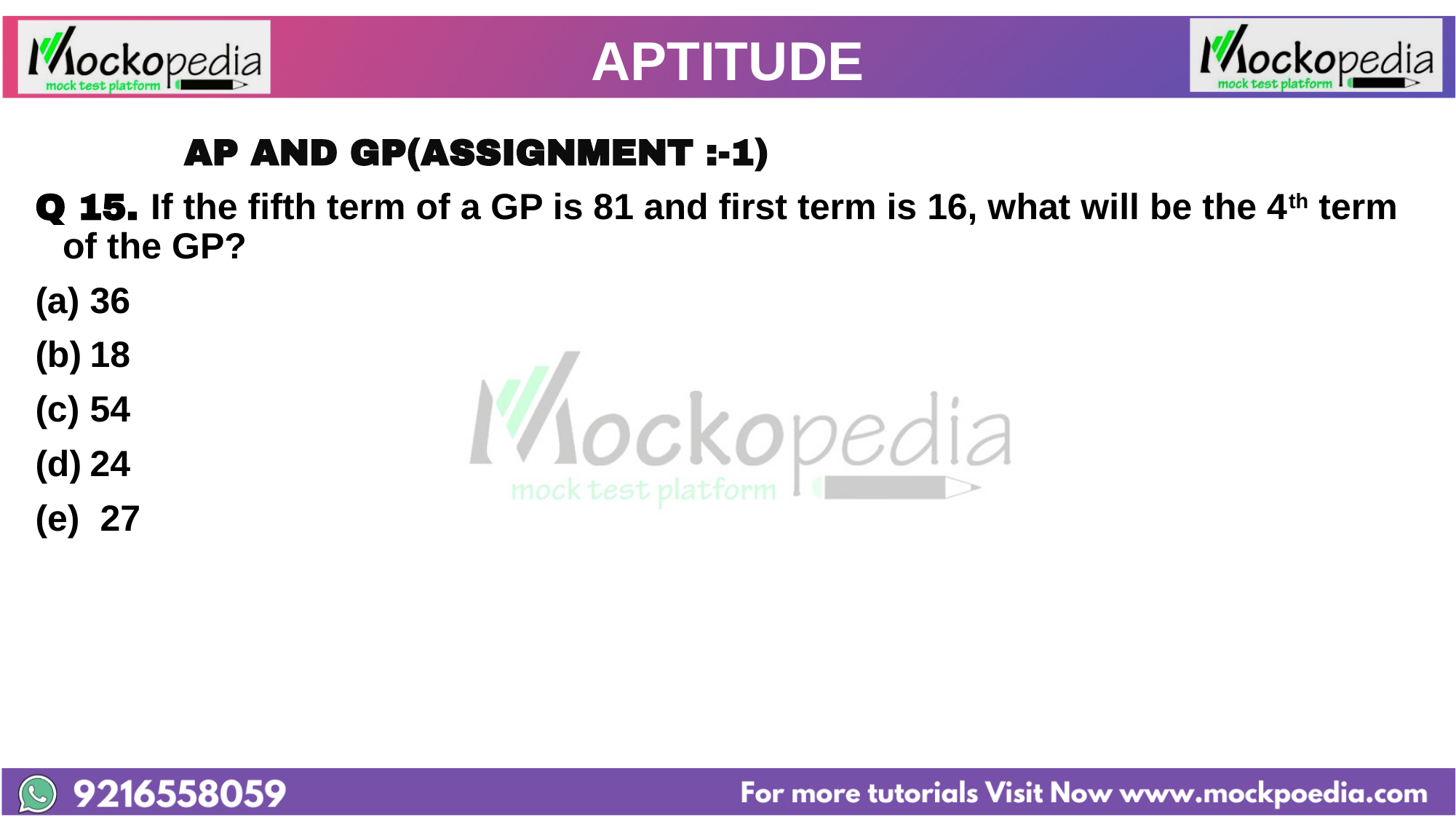

# APTITUDE
		 AP AND GP(ASSIGNMENT :-1)
Q 15. If the fifth term of a GP is 81 and first term is 16, what will be the 4th term of the GP?
36
18
54
24
(e)  27